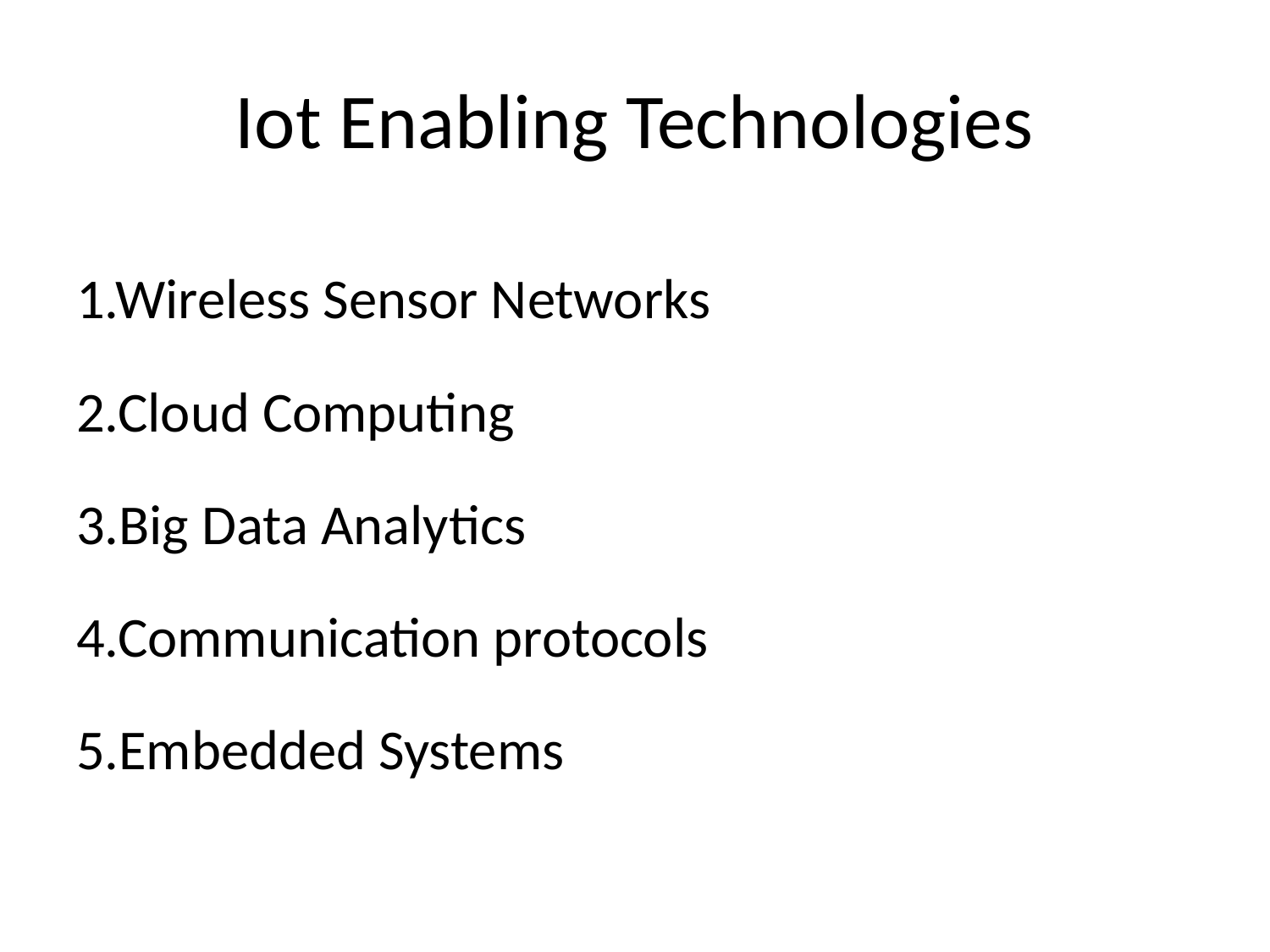

# Iot Enabling Technologies
1.Wireless Sensor Networks
2.Cloud Computing
3.Big Data Analytics
4.Communication protocols
5.Embedded Systems